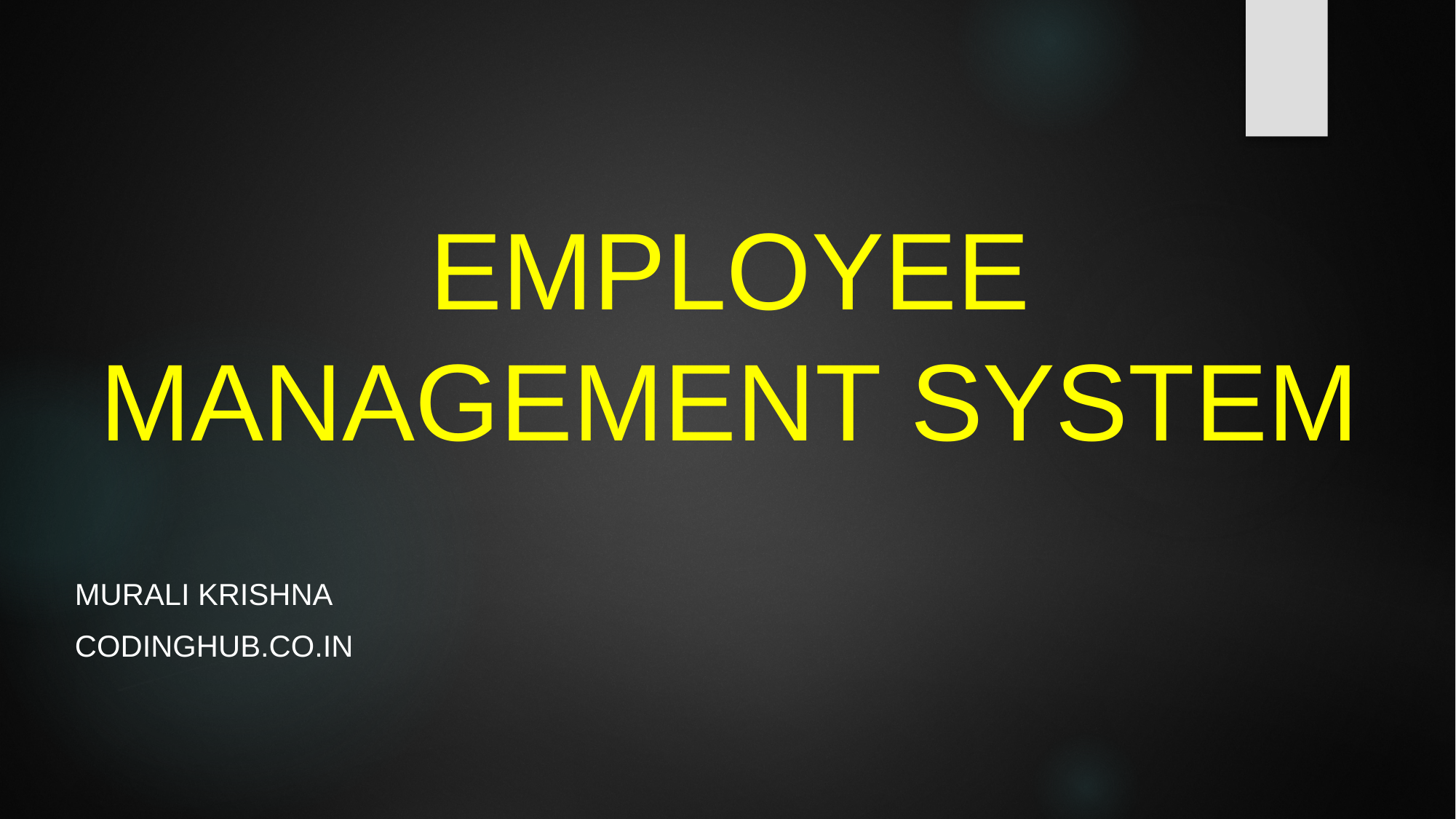

# EMPLOYEE MANAGEMENT SYSTEM
Murali Krishna
Codinghub.CO.in